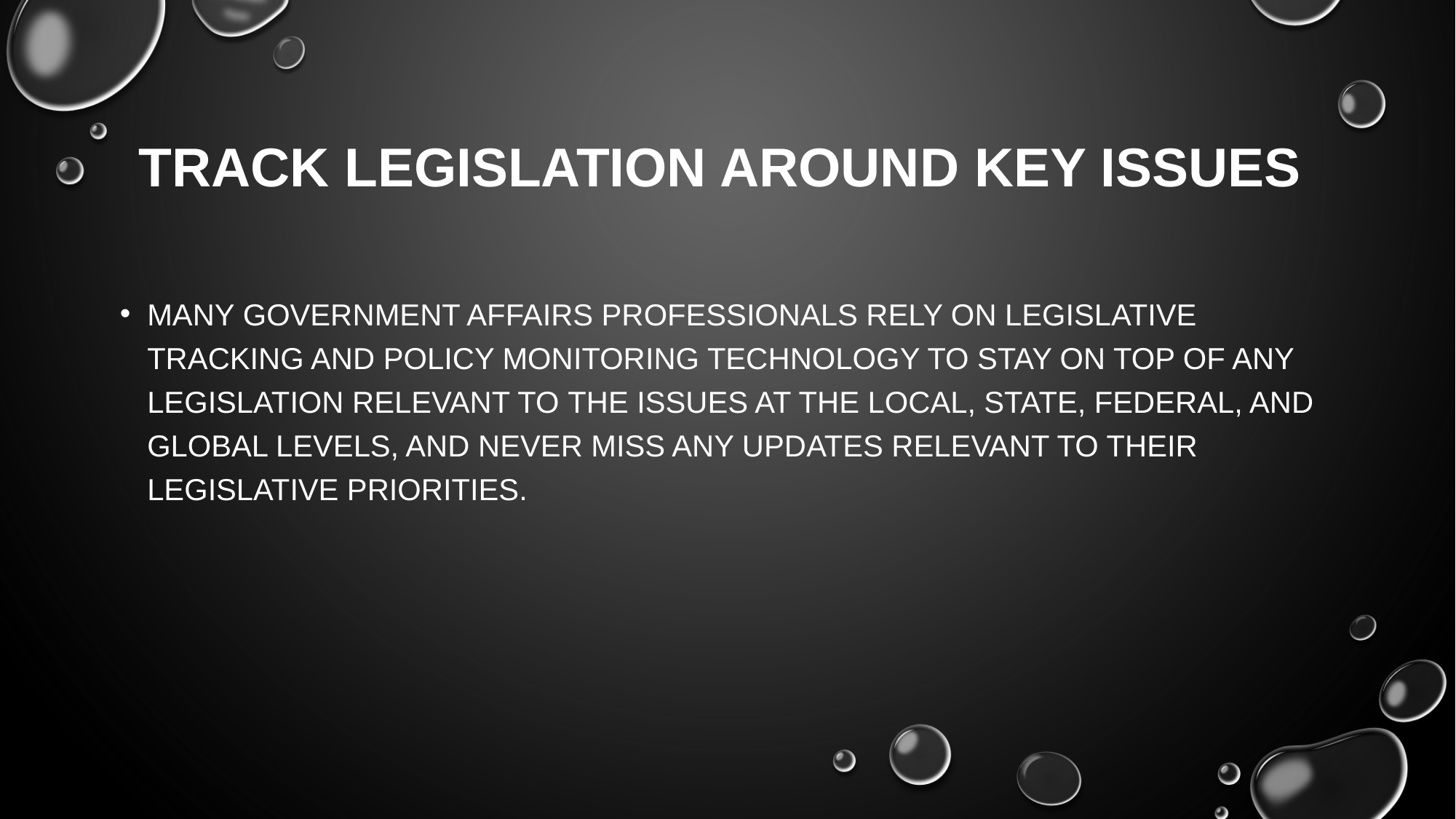

# TRACK LEGISLATION AROUND KEY ISSUES
Many government affairs professionals rely on legislative tracking and policy monitoring technology to stay on top of any legislation relevant to the issues at the local, state, federal, and global levels, and never miss any updates relevant to their legislative priorities.